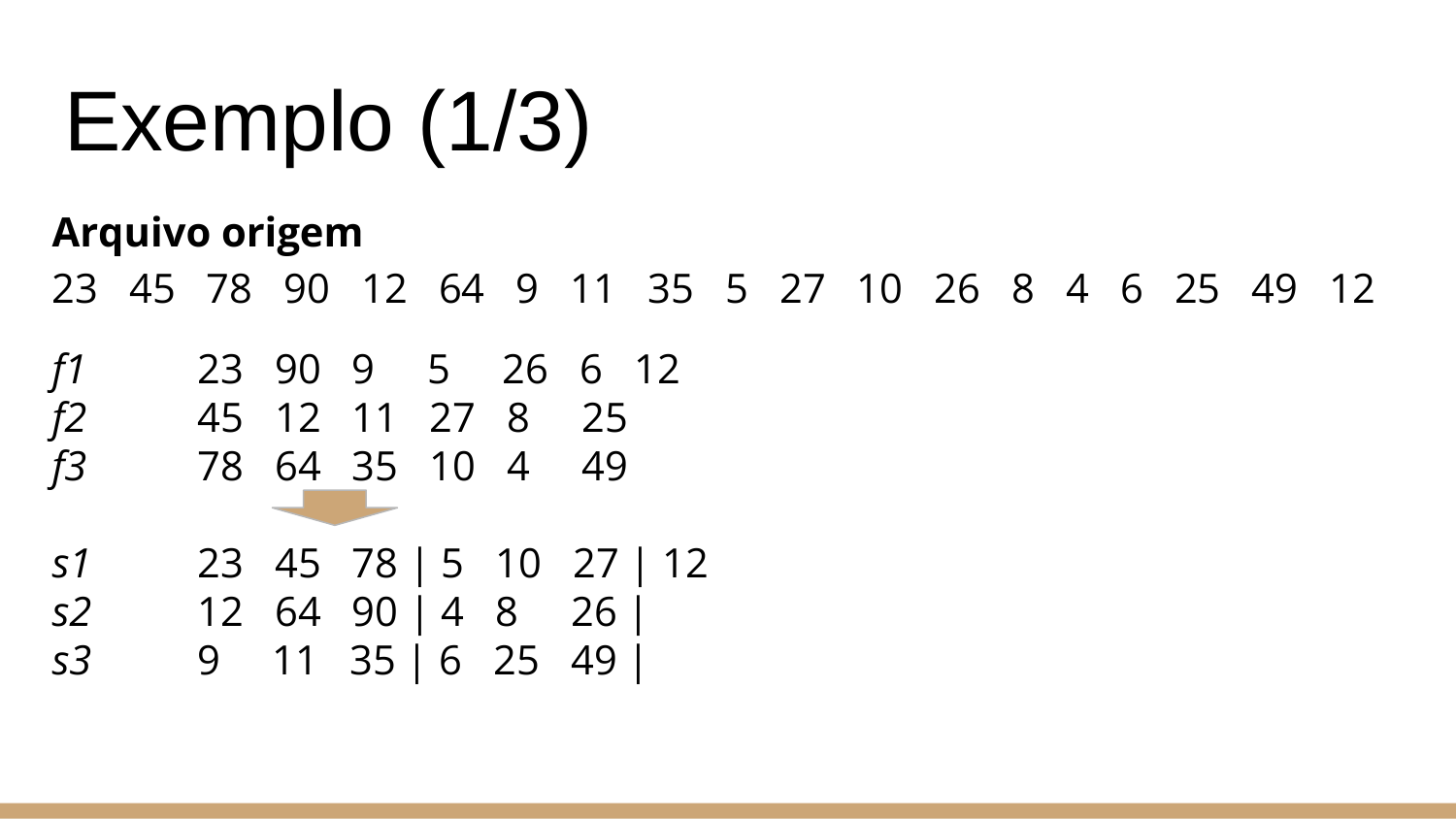

# Exemplo (1/3)
Arquivo origem
23   45   78   90   12   64   9   11   35   5   27   10   26   8   4   6   25   49   12
f1 	23   90   9     5     26   6   12
f2	45   12   11   27   8     25
f3	78   64   35   10   4     49

s1	23   45   78 | 5   10   27 | 12
s2	12   64   90 | 4   8     26 |
s3	9     11   35 | 6   25   49 |